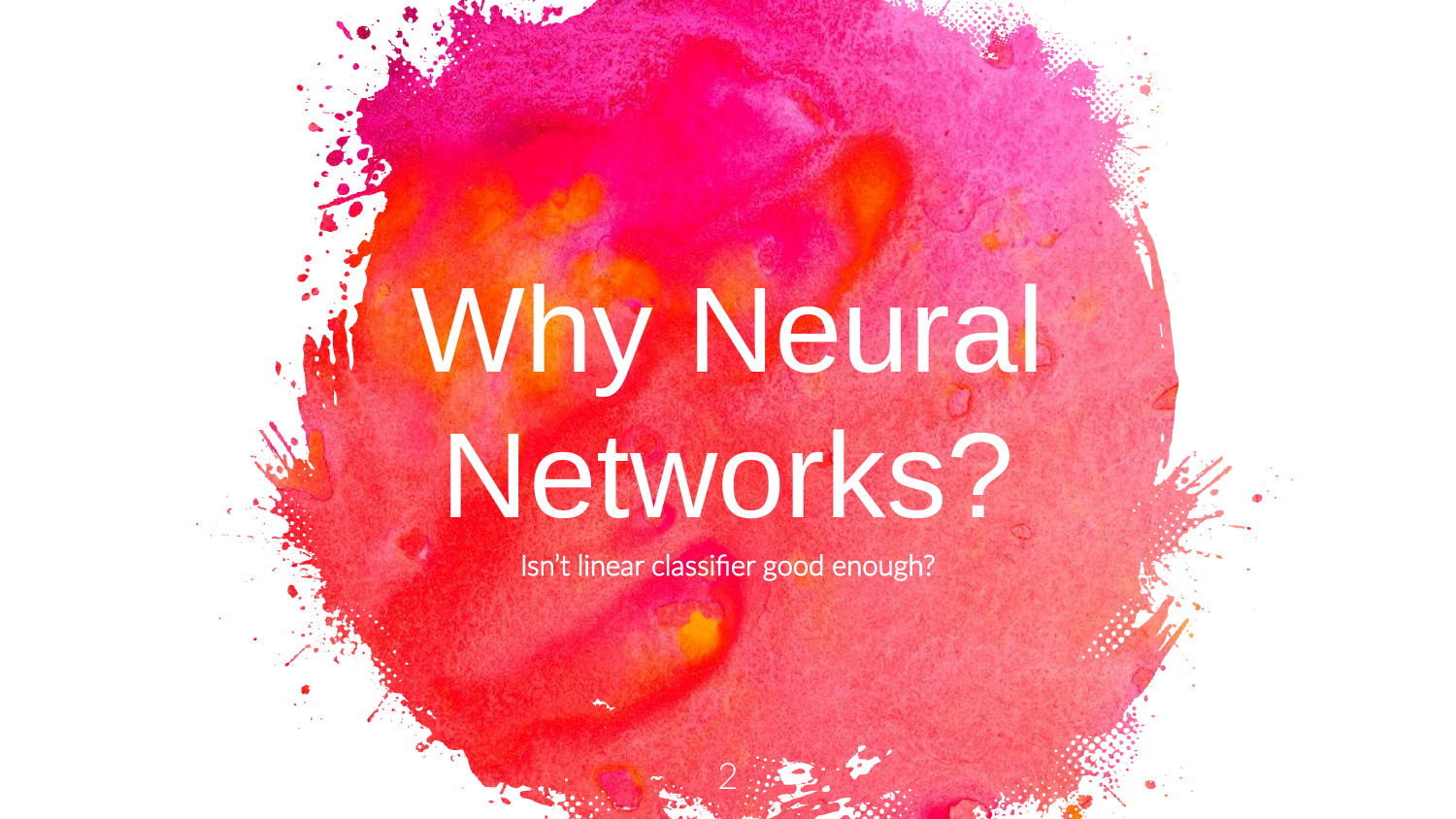

Why Neural Networks?
Isn’t linear classifier good enough?
2